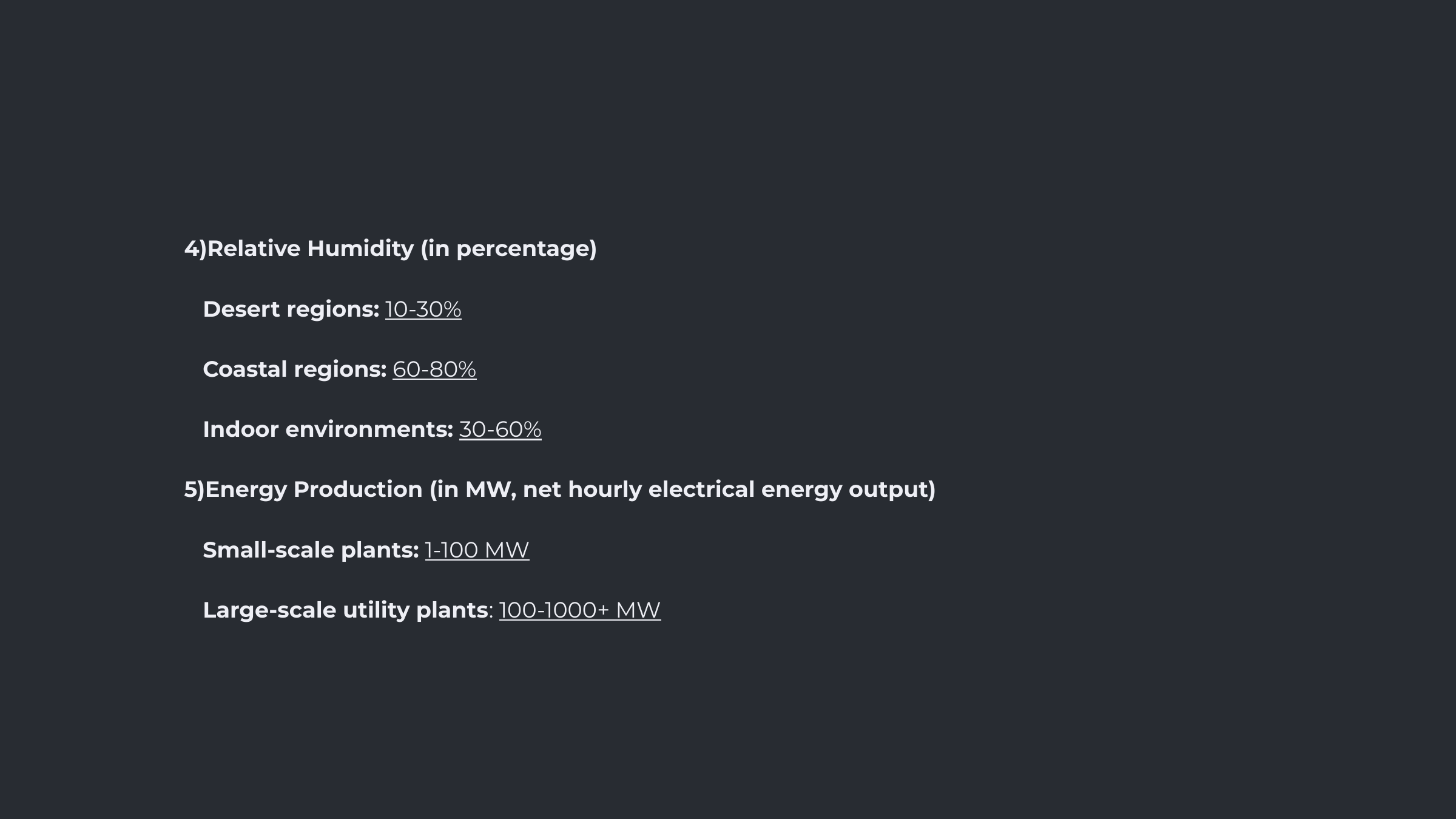

4)Relative Humidity (in percentage)
   Desert regions: 10-30%
   Coastal regions: 60-80%
   Indoor environments: 30-60%
5)Energy Production (in MW, net hourly electrical energy output)
   Small-scale plants: 1-100 MW
   Large-scale utility plants: 100-1000+ MW